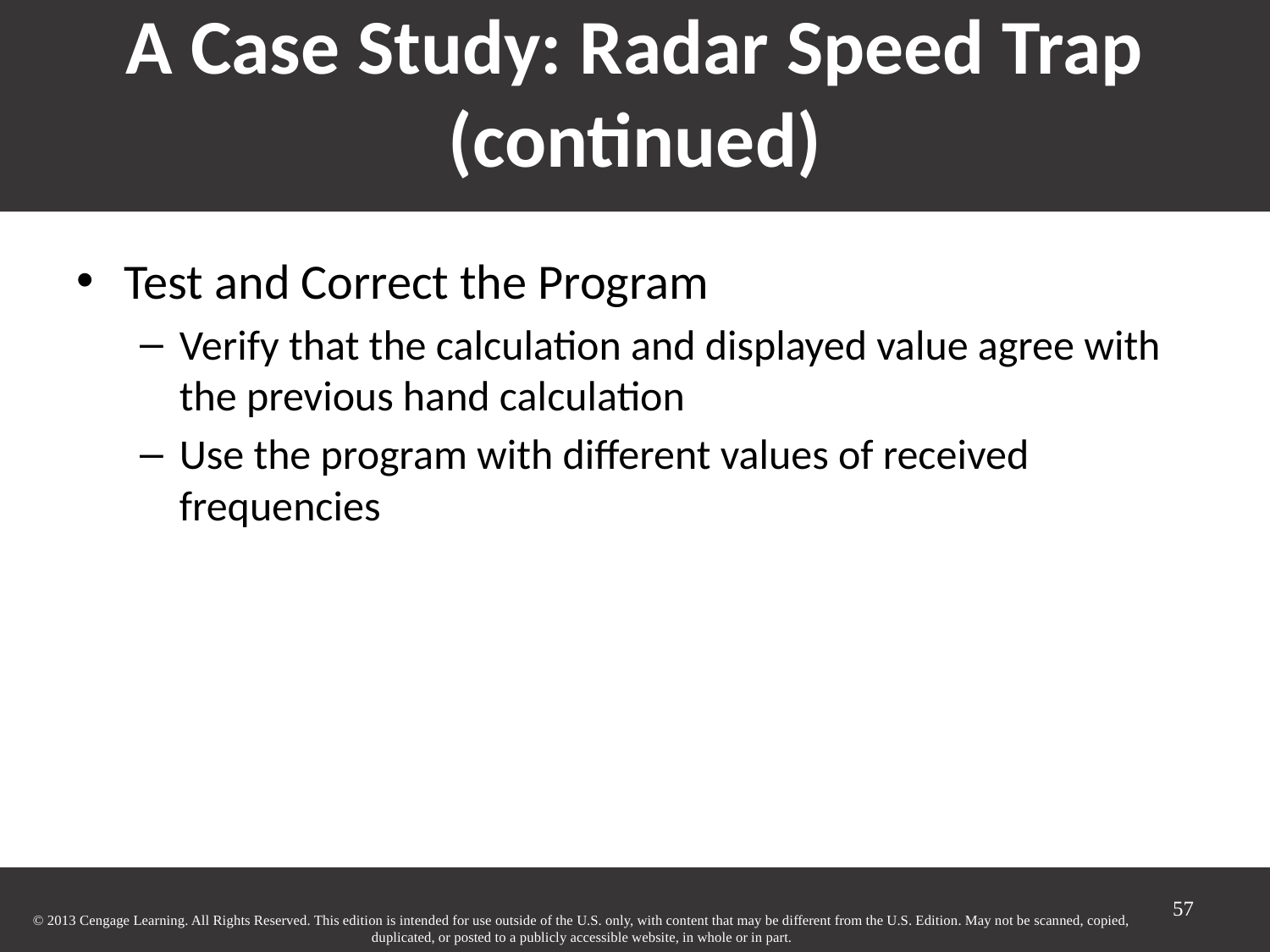

# A Case Study: Radar Speed Trap (continued)‏
Test and Correct the Program
Verify that the calculation and displayed value agree with the previous hand calculation
Use the program with different values of received frequencies
57
© 2013 Cengage Learning. All Rights Reserved. This edition is intended for use outside of the U.S. only, with content that may be different from the U.S. Edition. May not be scanned, copied, duplicated, or posted to a publicly accessible website, in whole or in part.